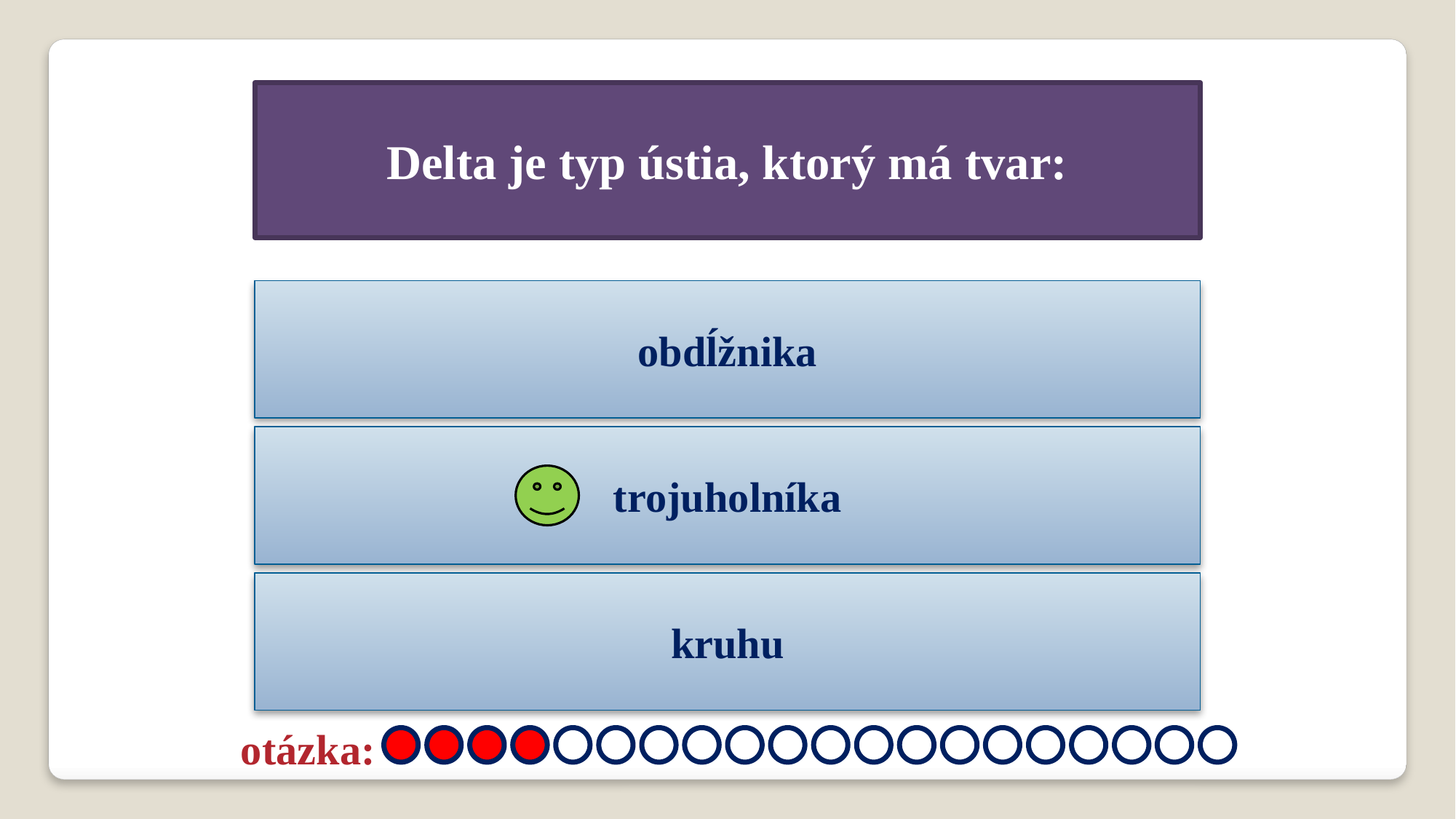

Delta je typ ústia, ktorý má tvar:
obdĺžnika
trojuholníka

kruhu
otázka: